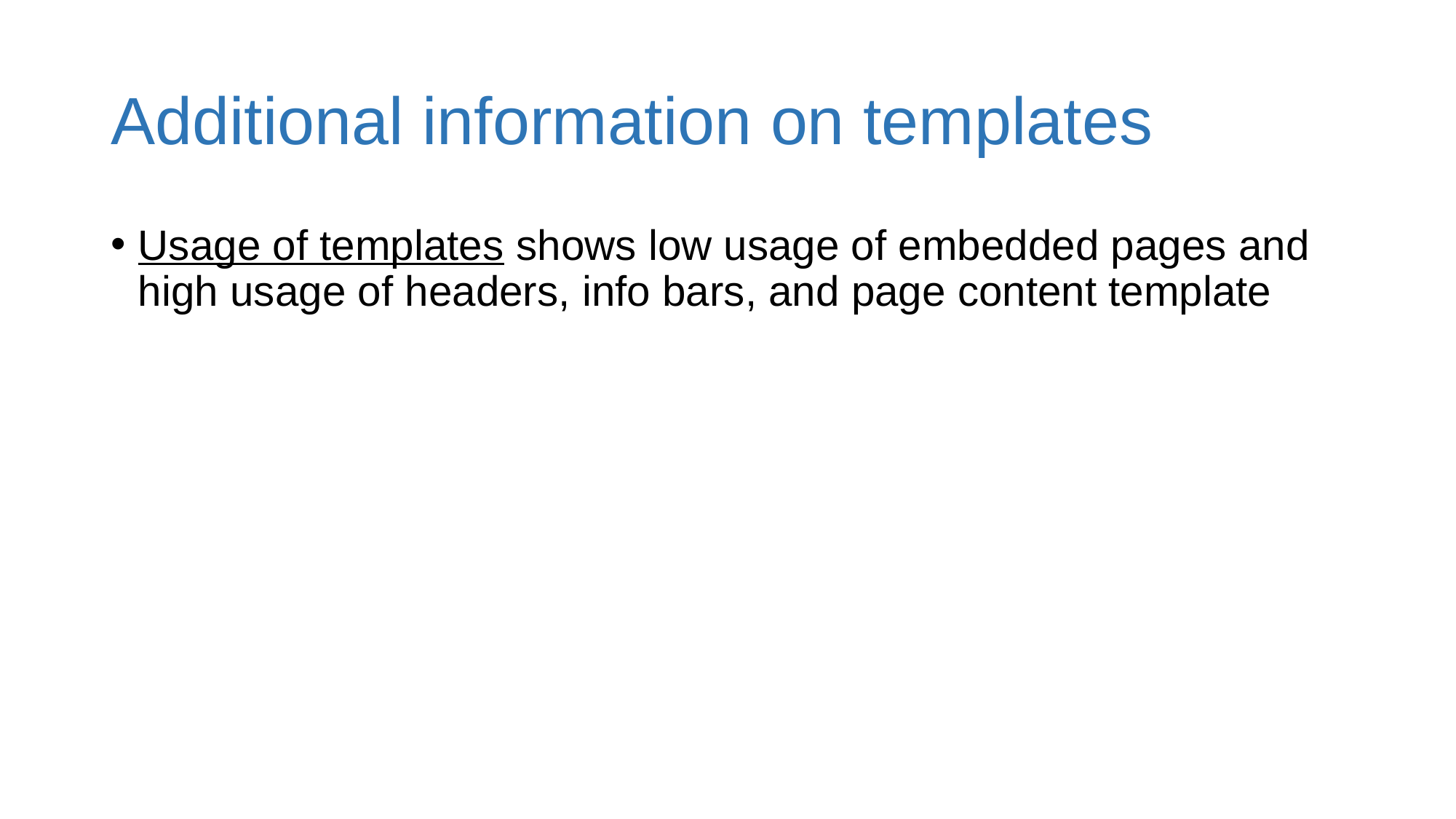

# Additional information on templates
Usage of templates shows low usage of embedded pages and high usage of headers, info bars, and page content template